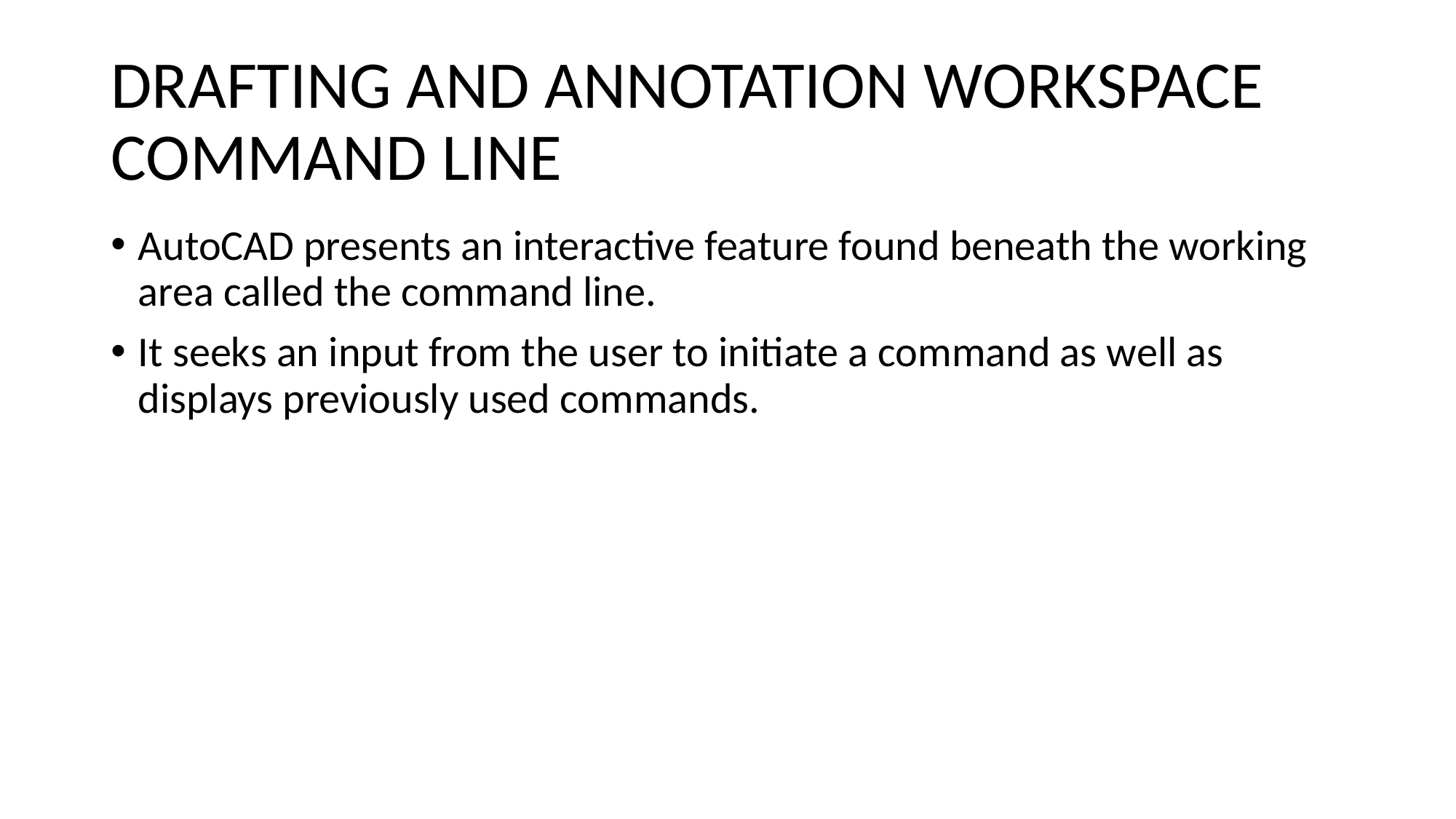

# DRAFTING AND ANNOTATION WORKSPACE COMMAND LINE
AutoCAD presents an interactive feature found beneath the working area called the command line.
It seeks an input from the user to initiate a command as well as displays previously used commands.